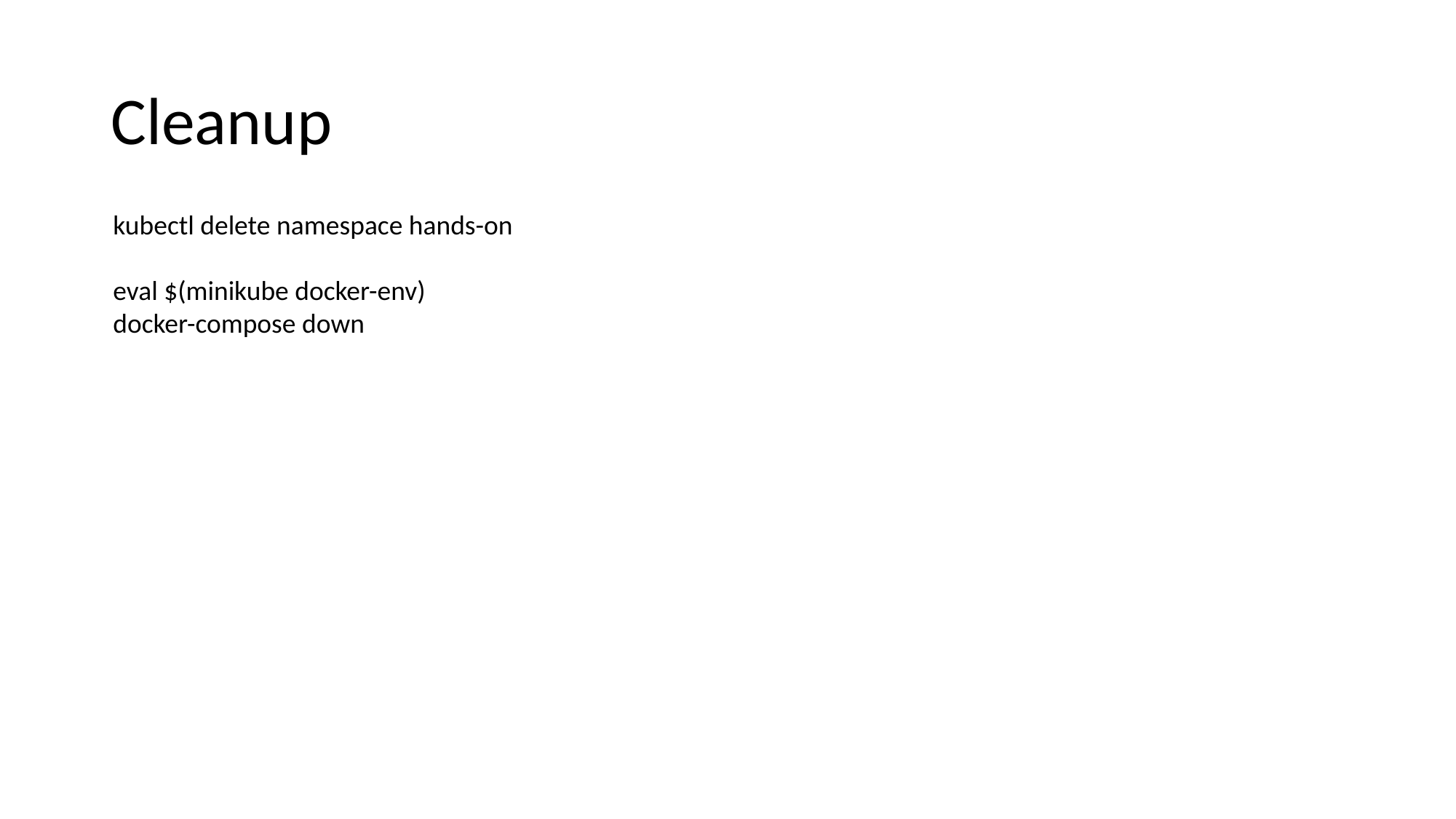

# Cleanup
kubectl delete namespace hands-on

eval $(minikube docker-env)
docker-compose down